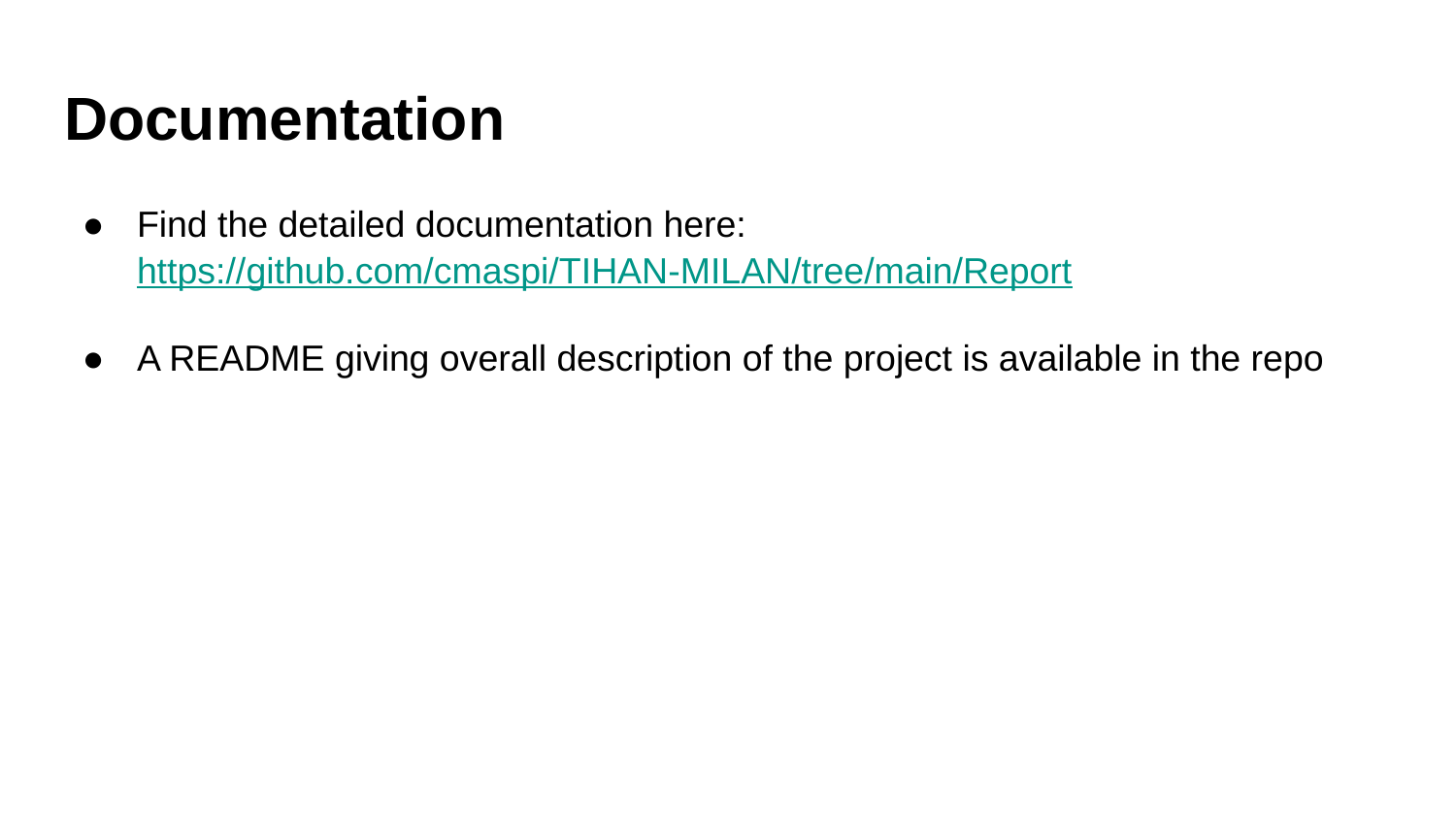

# Documentation
Find the detailed documentation here:
https://github.com/cmaspi/TIHAN-MILAN/tree/main/Report
A README giving overall description of the project is available in the repo